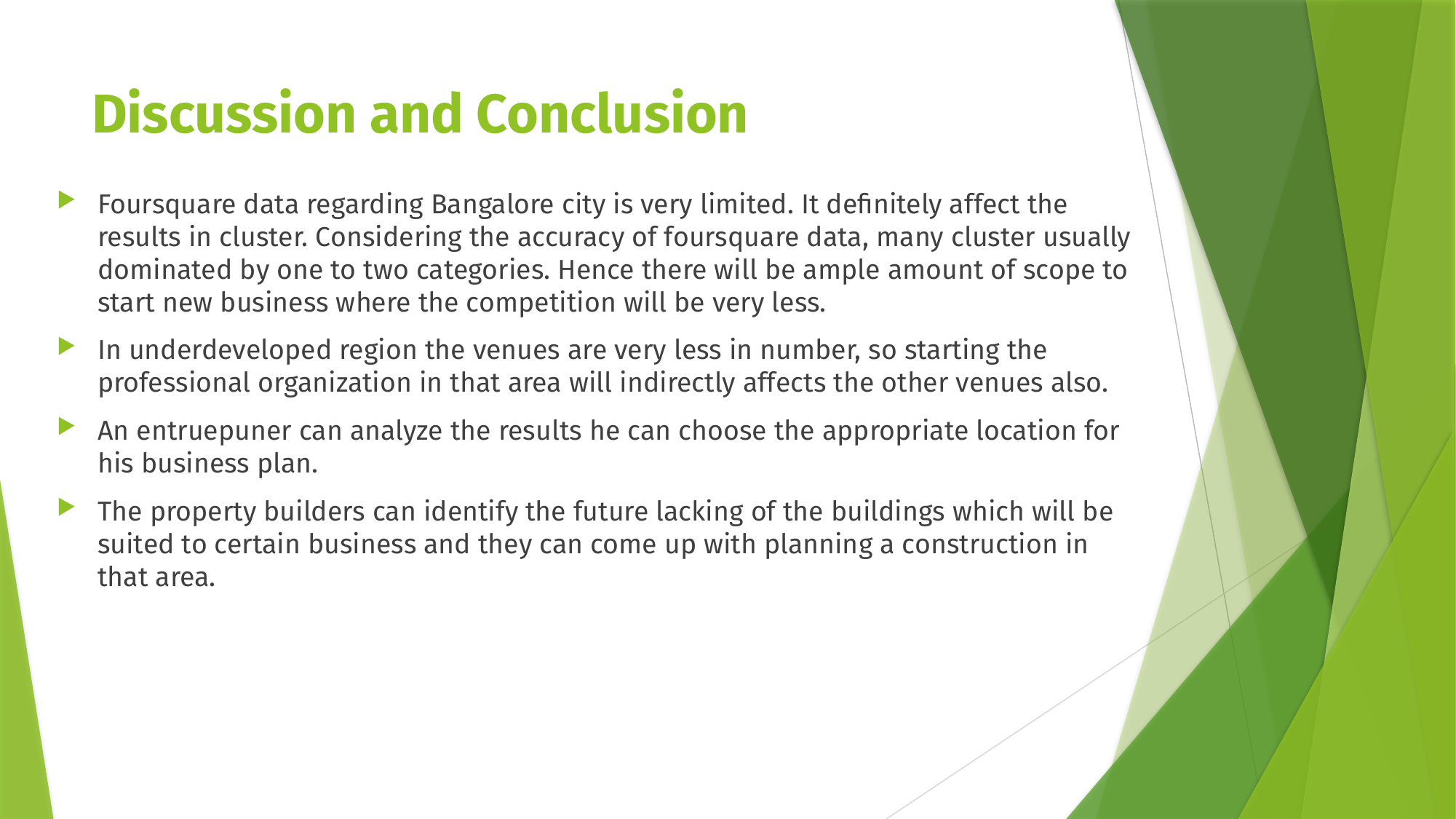

# Discussion and Conclusion
Foursquare data regarding Bangalore city is very limited. It definitely affect the results in cluster. Considering the accuracy of foursquare data, many cluster usually dominated by one to two categories. Hence there will be ample amount of scope to start new business where the competition will be very less.
In underdeveloped region the venues are very less in number, so starting the professional organization in that area will indirectly affects the other venues also.
An entruepuner can analyze the results he can choose the appropriate location for his business plan.
The property builders can identify the future lacking of the buildings which will be suited to certain business and they can come up with planning a construction in that area.